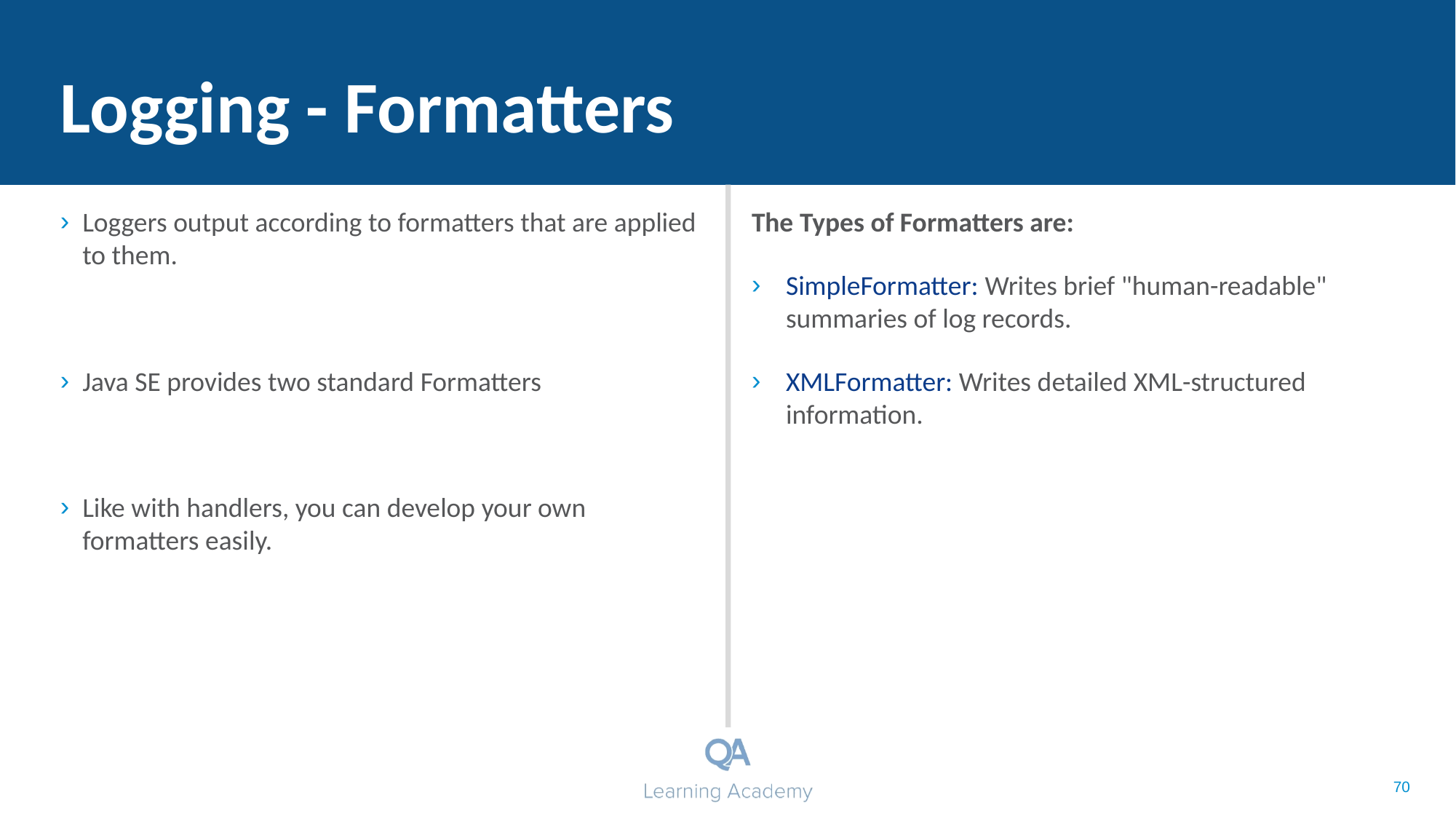

# Logging - Formatters
Loggers output according to formatters that are applied to them.

Java SE provides two standard Formatters

Like with handlers, you can develop your own formatters easily.

The Types of Formatters are:
SimpleFormatter: Writes brief "human-readable" summaries of log records.
XMLFormatter: Writes detailed XML-structured information.